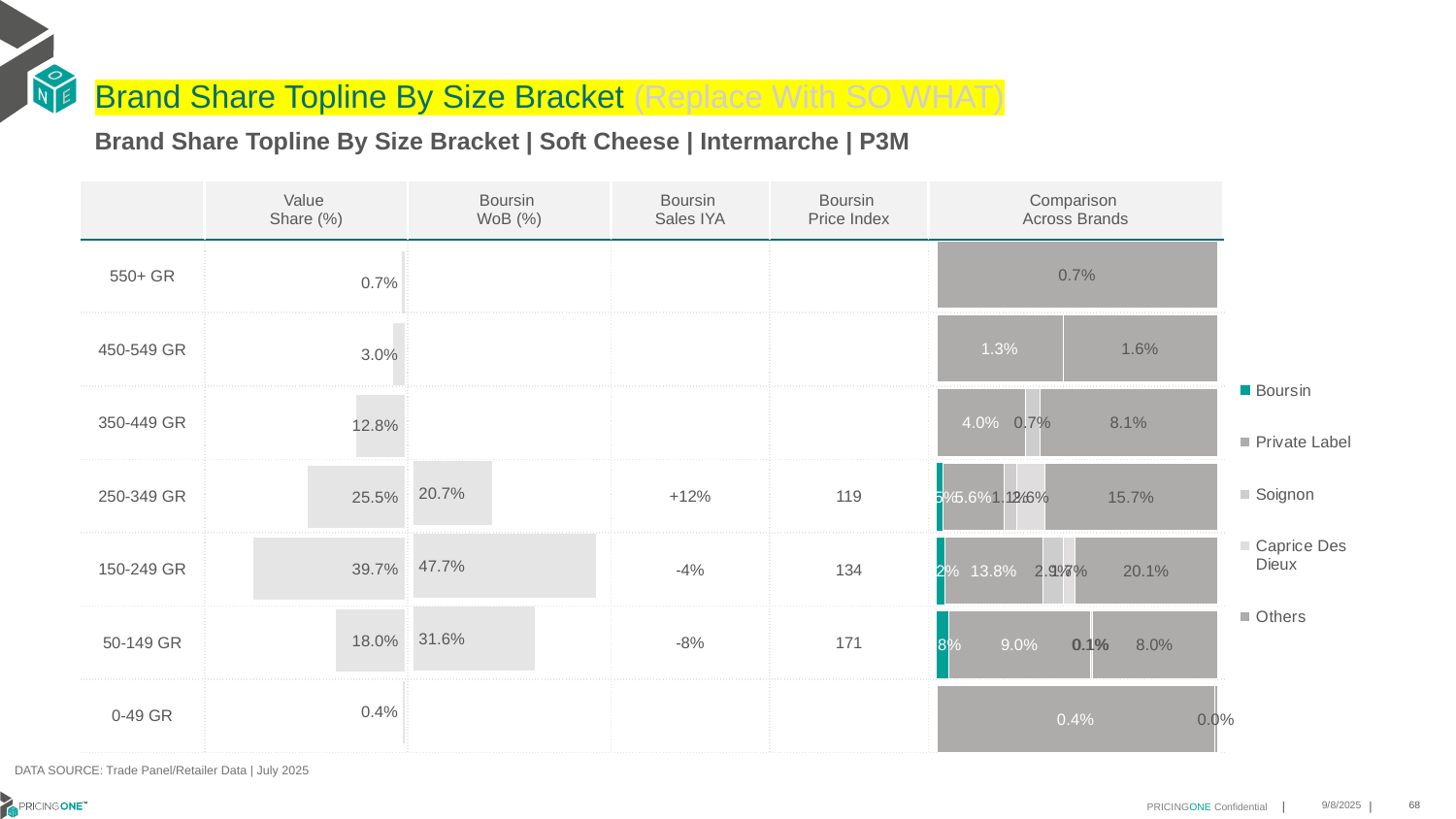

# Brand Share Topline By Size Bracket (Replace With SO WHAT)
Brand Share Topline By Size Bracket | Soft Cheese | Intermarche | P3M
|  | Value Share (%) | Boursin WoB (%) | Boursin Sales IYA | Boursin Price Index | Comparison Across Brands |
| --- | --- | --- | --- | --- | --- |
| 550+ GR |  |  |  |  |  |
| 450-549 GR |  |  |  |  |  |
| 350-449 GR |  |  |  |  |  |
| 250-349 GR |  |  | +12% | 119 |  |
| 150-249 GR |  |  | -4% | 134 |  |
| 50-149 GR |  |  | -8% | 171 |  |
| 0-49 GR |  |  |  |  |  |

### Chart

| Category | Boursin | Private Label | Soignon | Caprice Des Dieux | Others |
|---|---|---|---|---|---|
| 550+ GR | None | None | None | None | 0.007212973106886513 |
| 450-549 GR | None | 0.01332153719448863 | None | None | 0.016365711546494147 |
| 350-449 GR | None | 0.04012065088983509 | 0.006776832882442807 | None | 0.08071924291217127 |
| 250-349 GR | 0.005092500126360661 | 0.05595072443934561 | 0.011298460329736477 | 0.025793331596350784 | 0.15660158083370773 |
| 150-249 GR | 0.011738217493863482 | 0.13806127574211677 | 0.02938130092809279 | 0.016599041892997782 | 0.20105494228914383 |
| 50-149 GR | 0.007790917106233211 | 0.0902383082540851 | 0.0005082293737976651 | 0.0007828265056446146 | 0.08029701310101998 |
| 0-49 GR | None | 0.0042471522347618884 | None | None | 4.7229220423166615e-05 |

### Chart

| Category | Value Share |
|---|---|
|  | 0.007212973106886513 |

### Chart

| Category | Brand WoB % |
|---|---|
|  | None |
DATA SOURCE: Trade Panel/Retailer Data | July 2025

9/8/2025
68